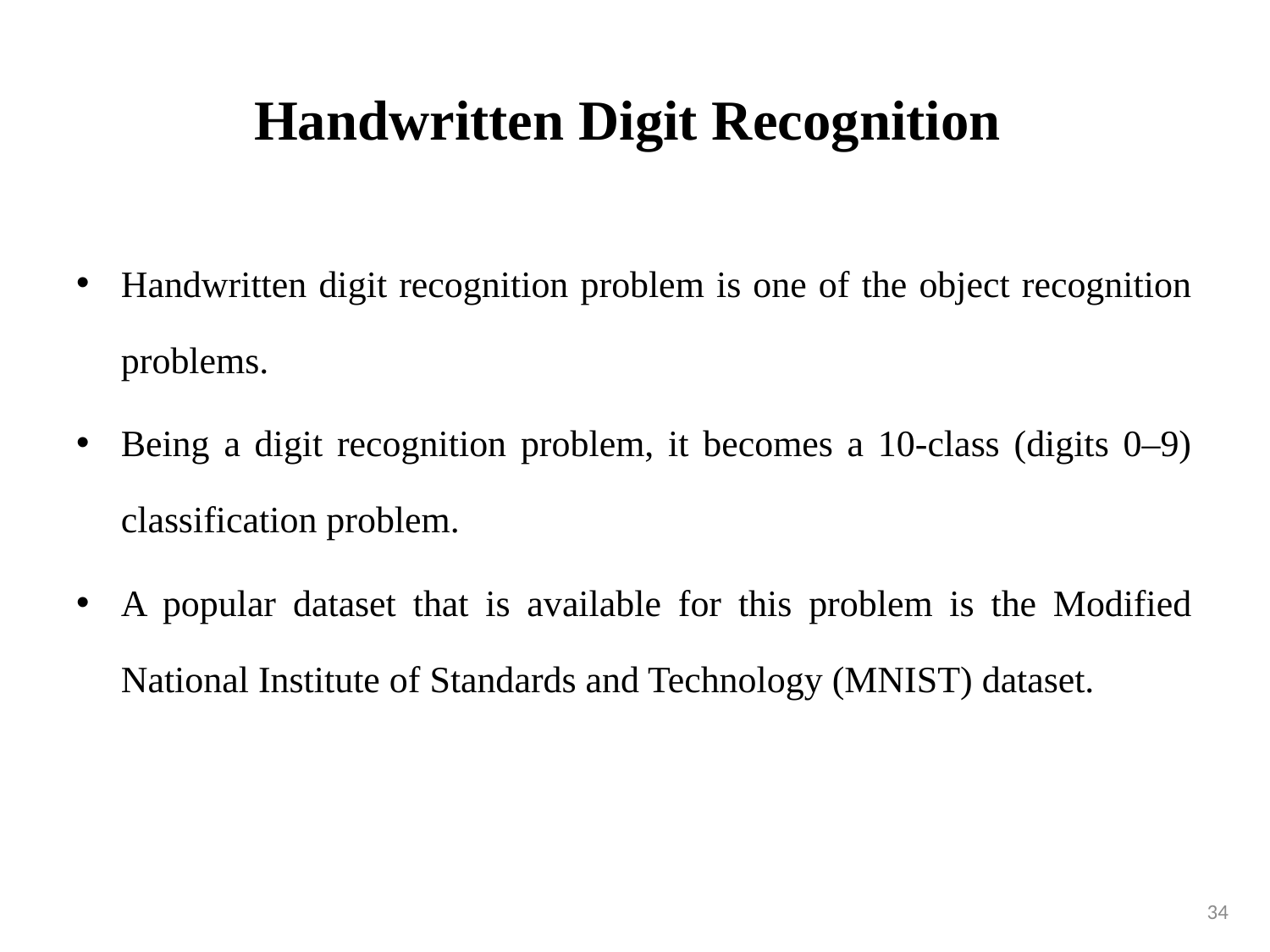

# Handwritten Digit Recognition
Handwritten digit recognition problem is one of the object recognition problems.
Being a digit recognition problem, it becomes a 10-class (digits 0–9) classification problem.
A popular dataset that is available for this problem is the Modified National Institute of Standards and Technology (MNIST) dataset.

34